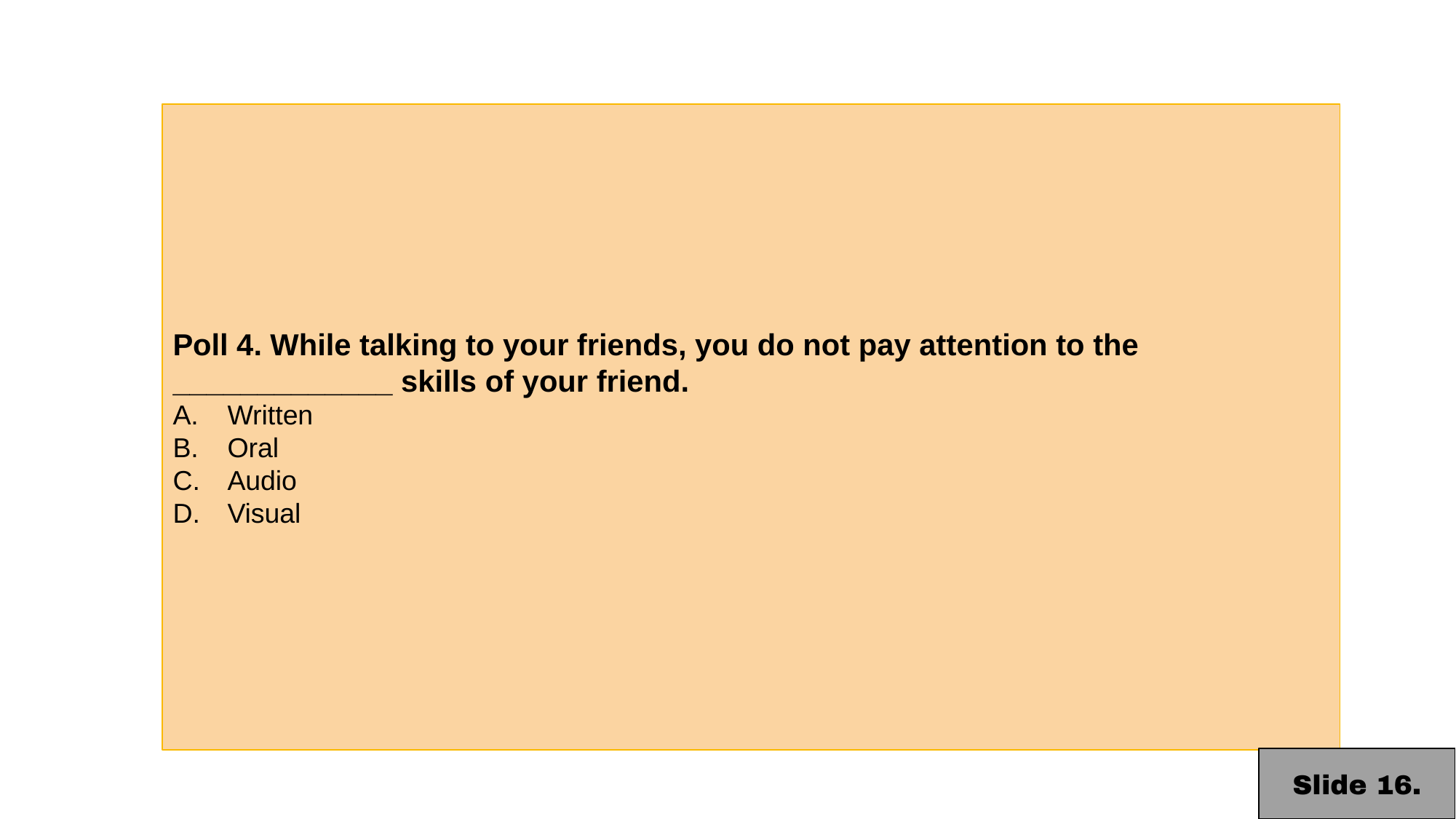

Poll 4. While talking to your friends, you do not pay attention to the _____________ skills of your friend.
Written
Oral
Audio
Visual
Slide 16.